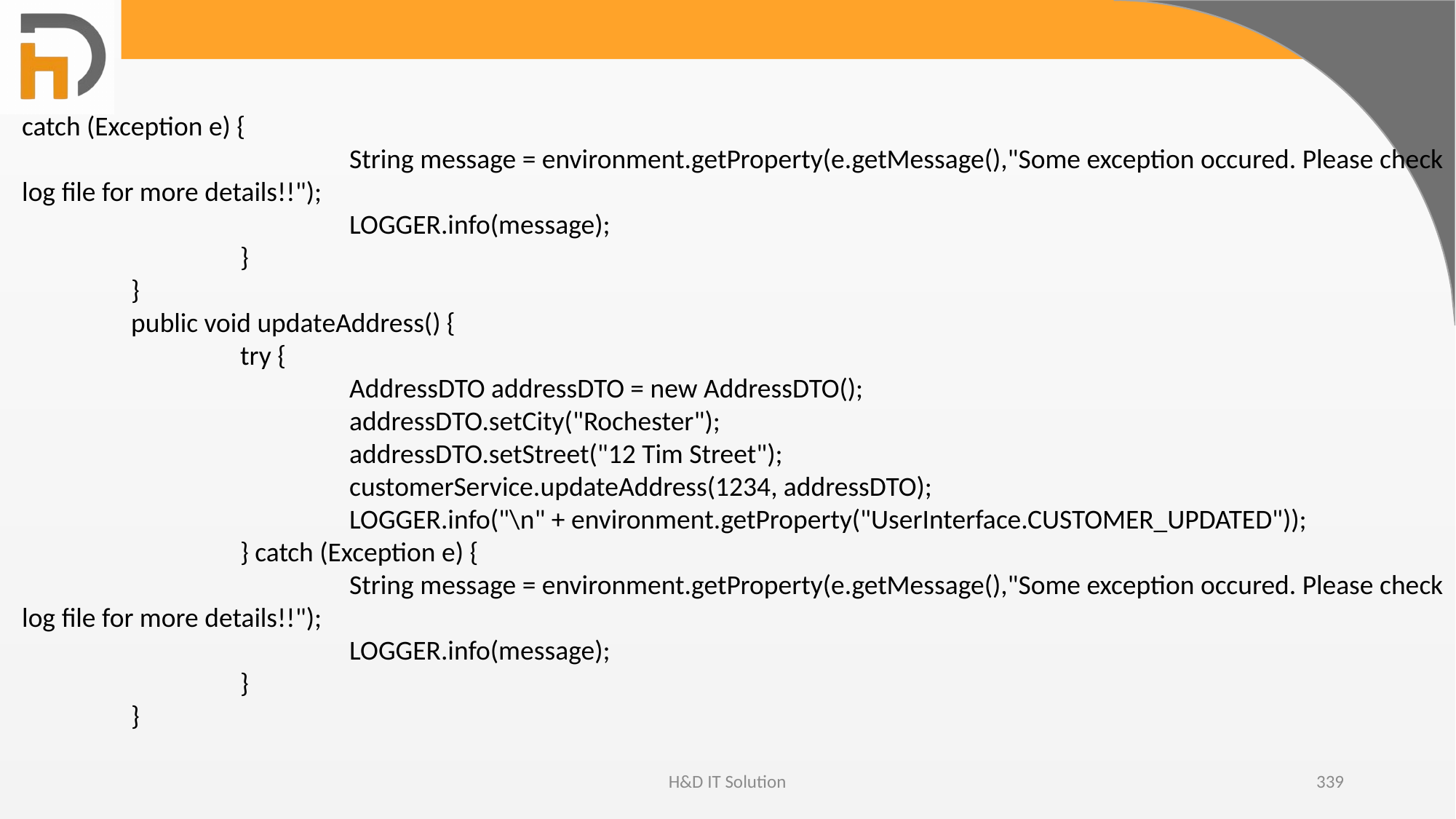

catch (Exception e) {
			String message = environment.getProperty(e.getMessage(),"Some exception occured. Please check log file for more details!!");
			LOGGER.info(message);
		}
	}
	public void updateAddress() {
		try {
			AddressDTO addressDTO = new AddressDTO();
			addressDTO.setCity("Rochester");
			addressDTO.setStreet("12 Tim Street");
			customerService.updateAddress(1234, addressDTO);
			LOGGER.info("\n" + environment.getProperty("UserInterface.CUSTOMER_UPDATED"));
		} catch (Exception e) {
			String message = environment.getProperty(e.getMessage(),"Some exception occured. Please check log file for more details!!");
			LOGGER.info(message);
		}
	}

H&D IT Solution
339